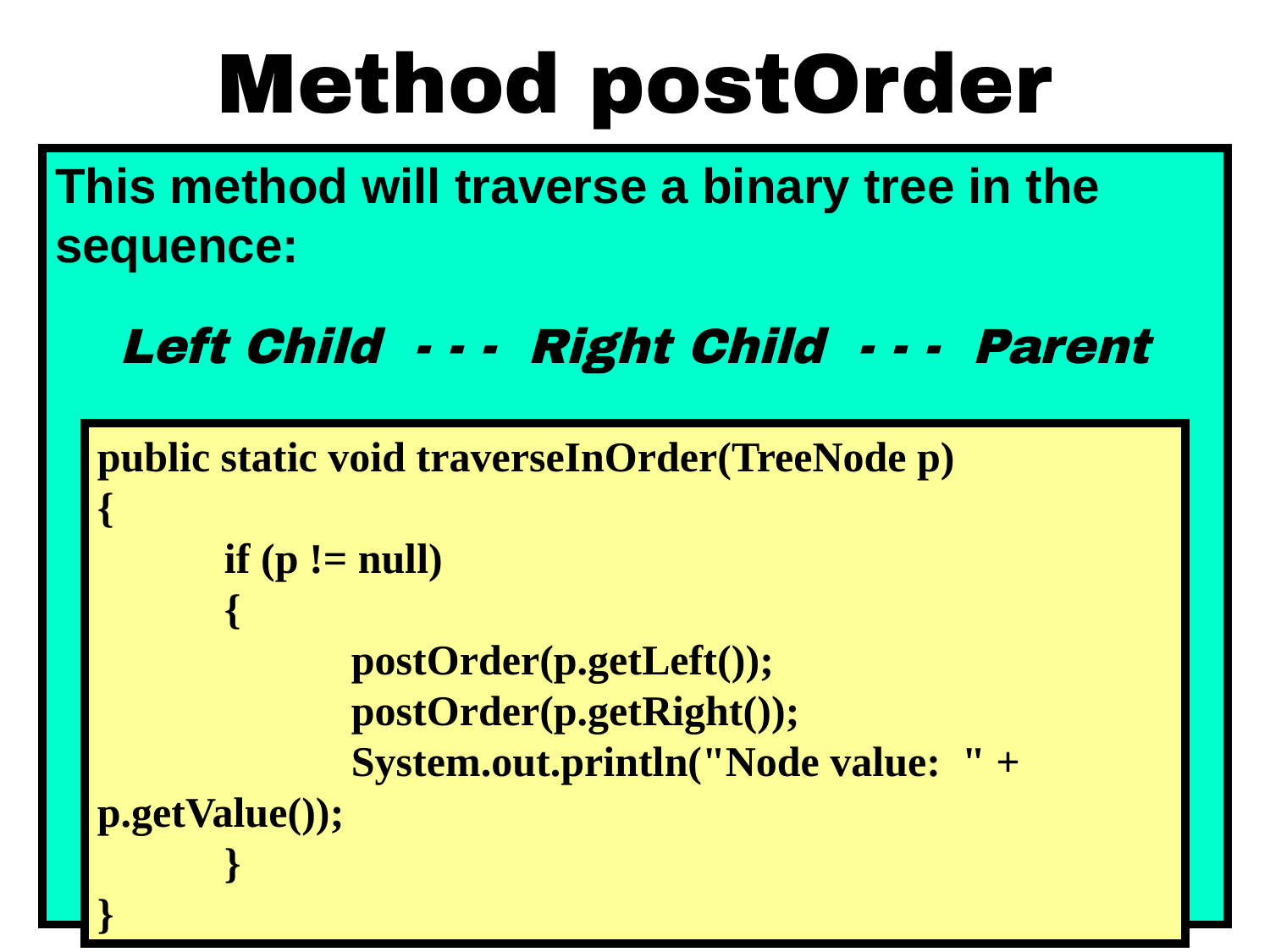

# Method postOrder
This method will traverse a binary tree in the sequence:

Left Child  - - -  Right Child  - - -  Parent

public static void traverseInOrder(TreeNode p)
{
	if (p != null)
	{
		postOrder(p.getLeft());
		postOrder(p.getRight());
		System.out.println("Node value:  " + p.getValue());
	}
}